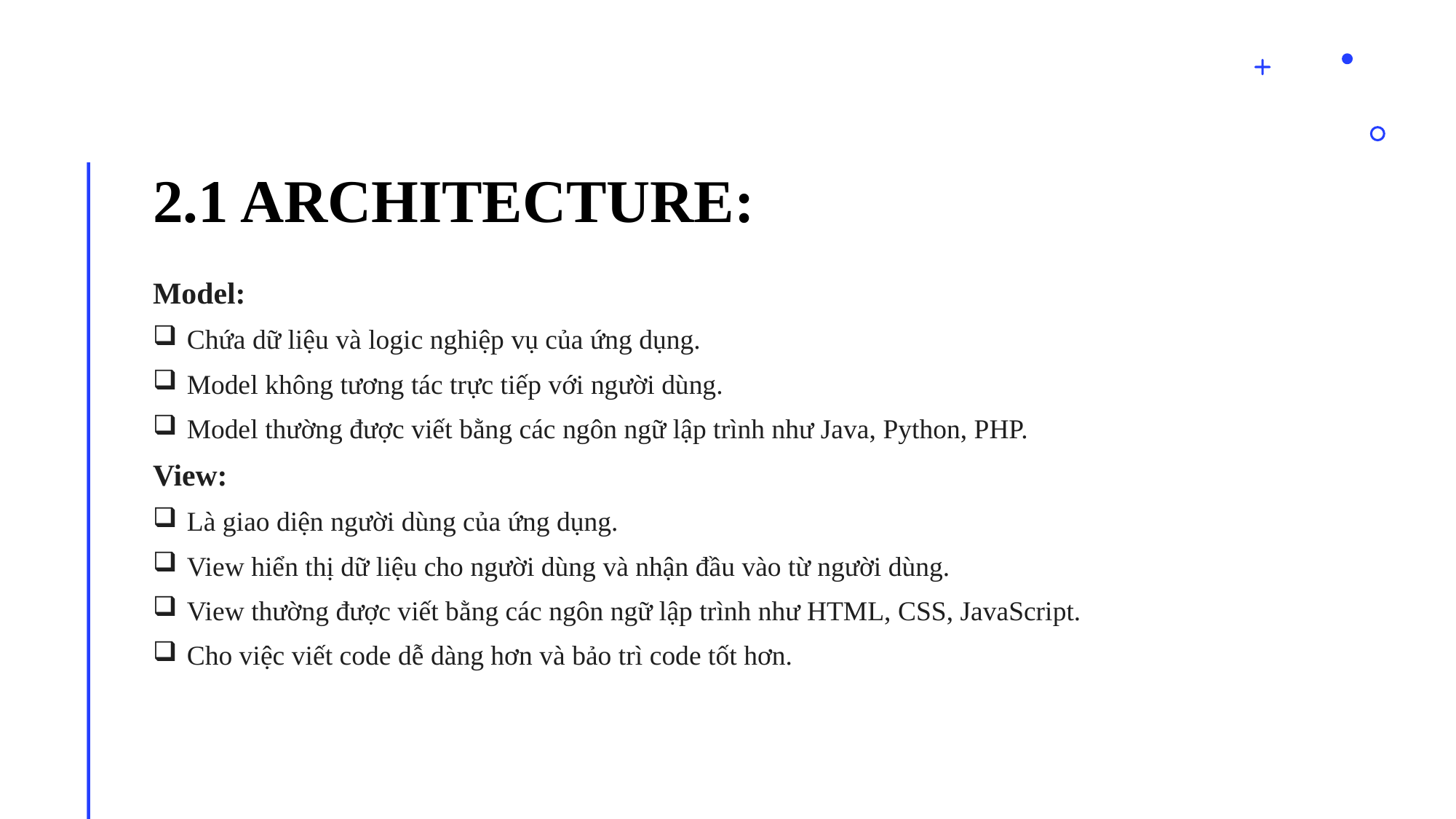

# 2.1 Architecture:
Model:
Chứa dữ liệu và logic nghiệp vụ của ứng dụng.
Model không tương tác trực tiếp với người dùng.
Model thường được viết bằng các ngôn ngữ lập trình như Java, Python, PHP.
View:
Là giao diện người dùng của ứng dụng.
View hiển thị dữ liệu cho người dùng và nhận đầu vào từ người dùng.
View thường được viết bằng các ngôn ngữ lập trình như HTML, CSS, JavaScript.
Cho việc viết code dễ dàng hơn và bảo trì code tốt hơn.